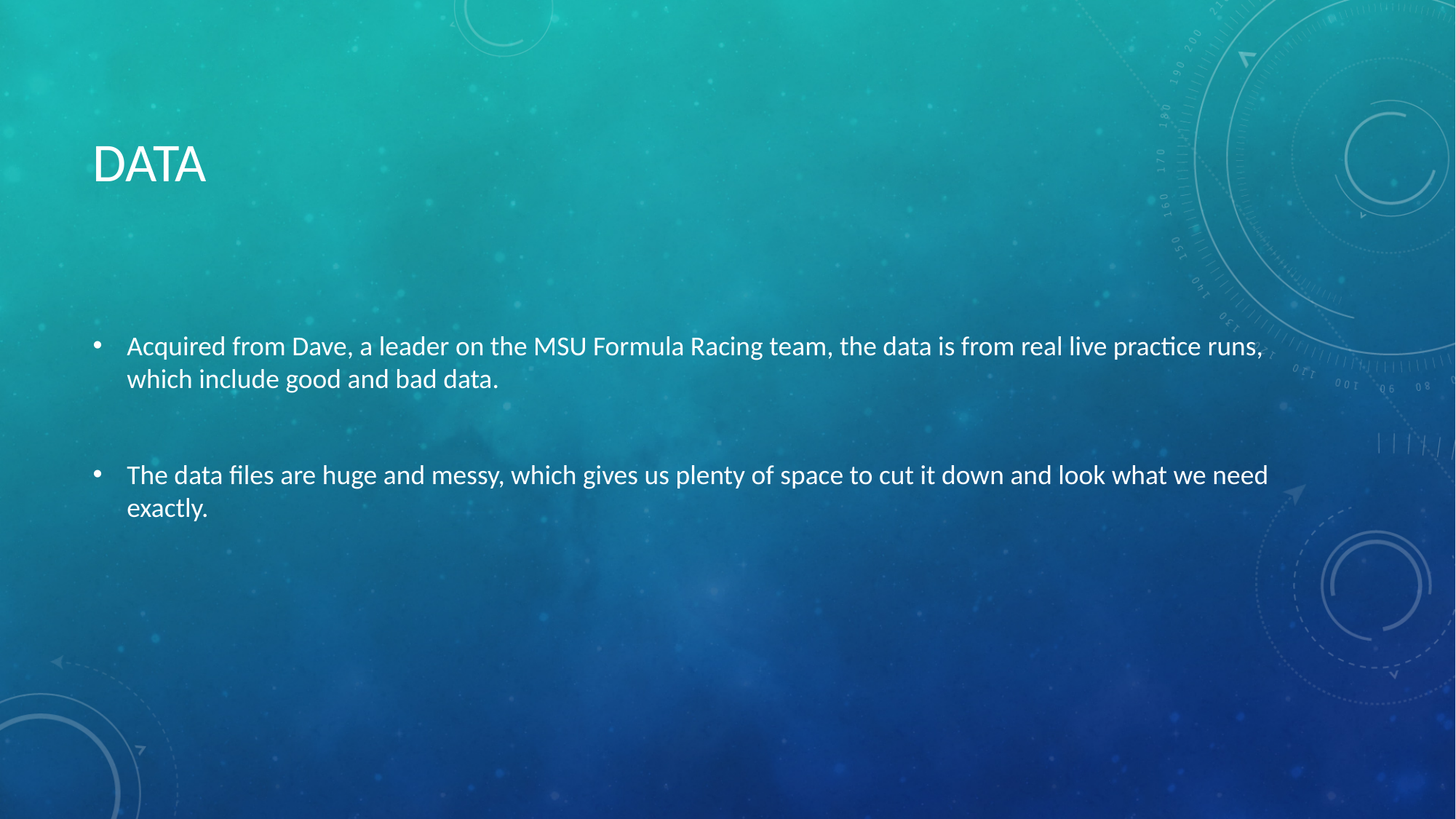

# Data
Acquired from Dave, a leader on the MSU Formula Racing team, the data is from real live practice runs, which include good and bad data.

The data files are huge and messy, which gives us plenty of space to cut it down and look what we need exactly.